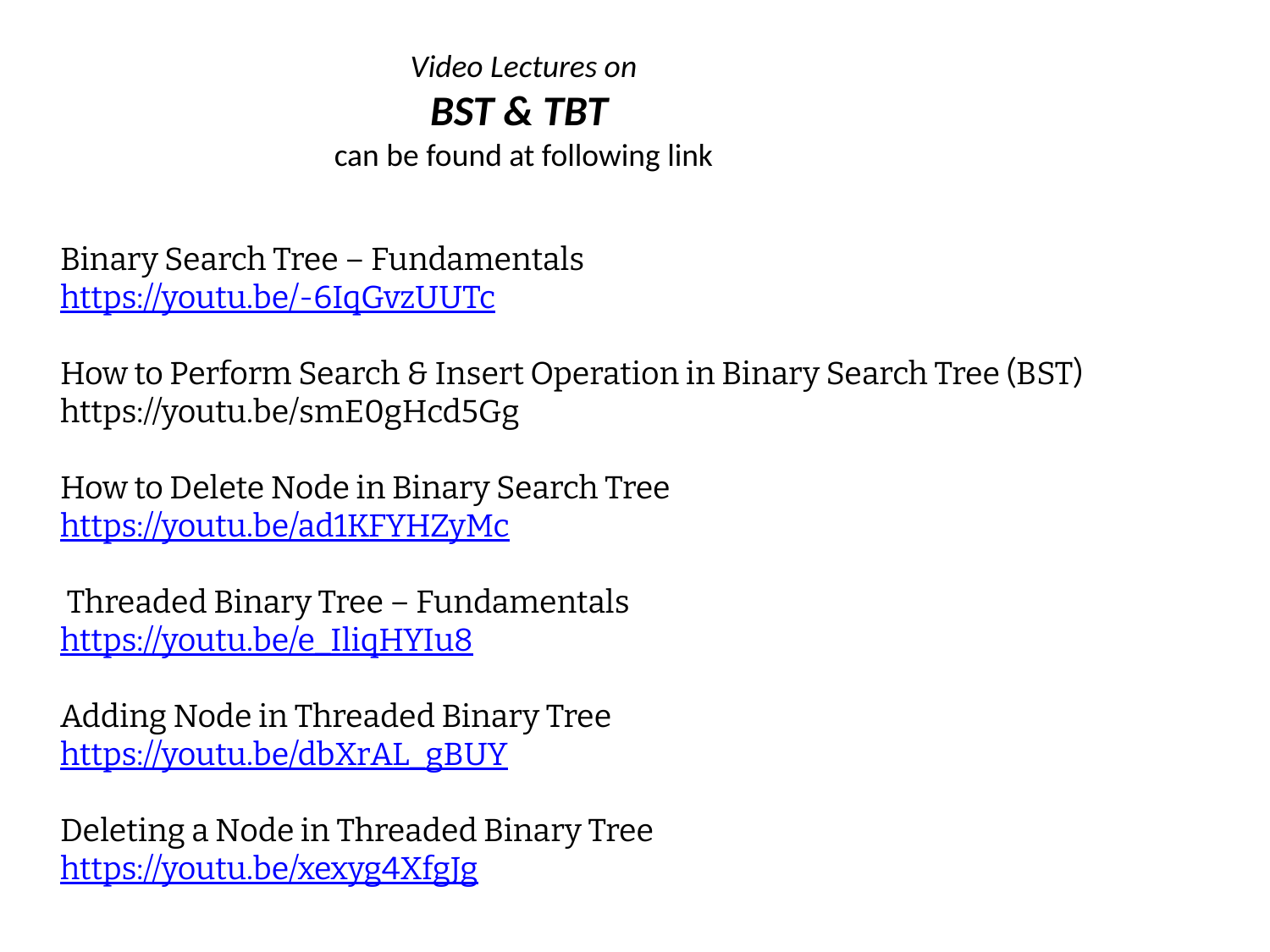

Video Lectures on
BST & TBT
can be found at following link
Binary Search Tree – Fundamentals
https://youtu.be/-6IqGvzUUTc

How to Perform Search & Insert Operation in Binary Search Tree (BST)
https://youtu.be/smE0gHcd5Gg

How to Delete Node in Binary Search Tree
https://youtu.be/ad1KFYHZyMc

 Threaded Binary Tree – Fundamentals
https://youtu.be/e_IliqHYIu8

Adding Node in Threaded Binary Tree
https://youtu.be/dbXrAL_gBUY

Deleting a Node in Threaded Binary Tree
https://youtu.be/xexyg4XfgJg